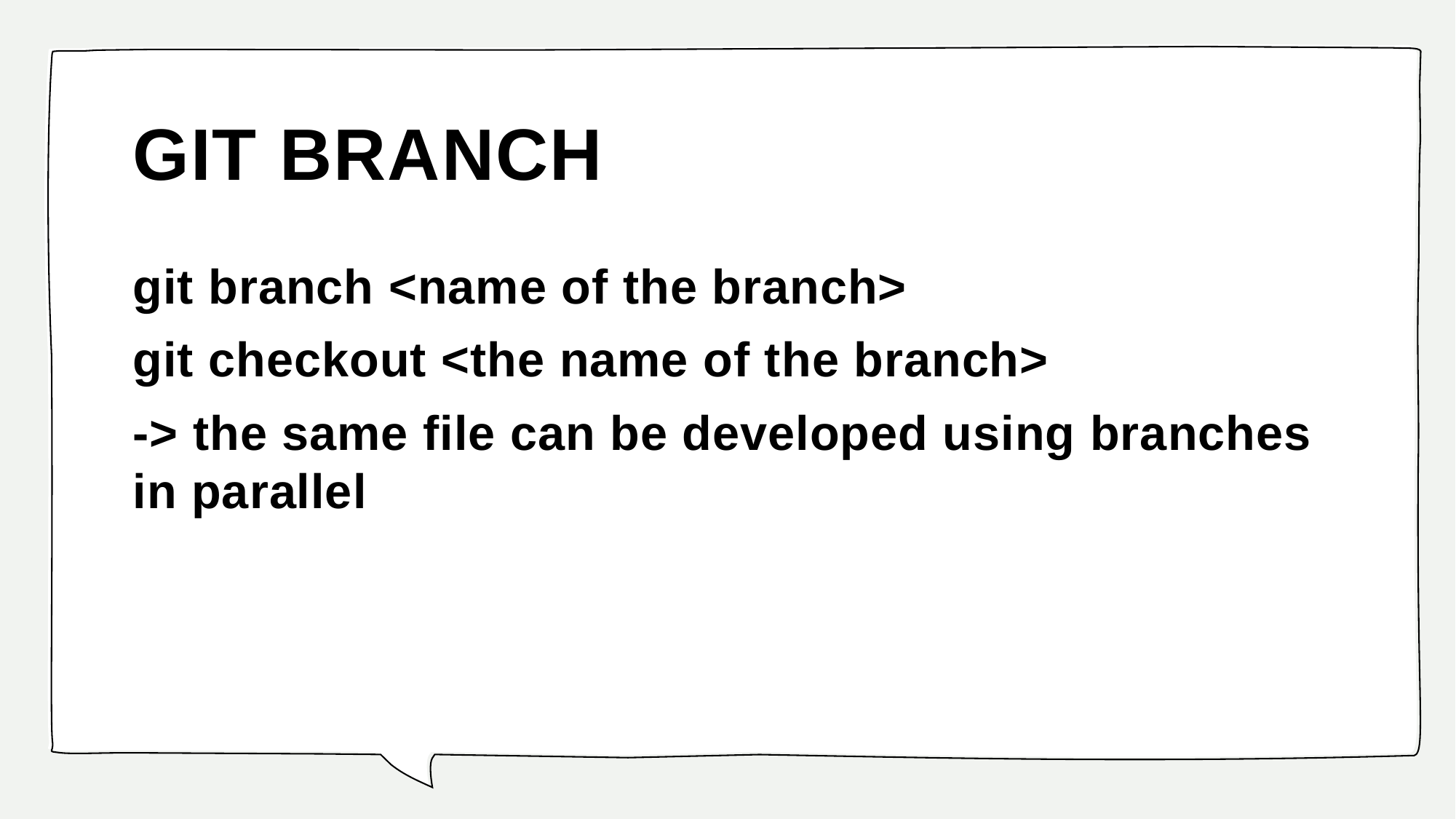

# GIT BRANCH
git branch <name of the branch>
git checkout <the name of the branch>
-> the same file can be developed using branches in parallel